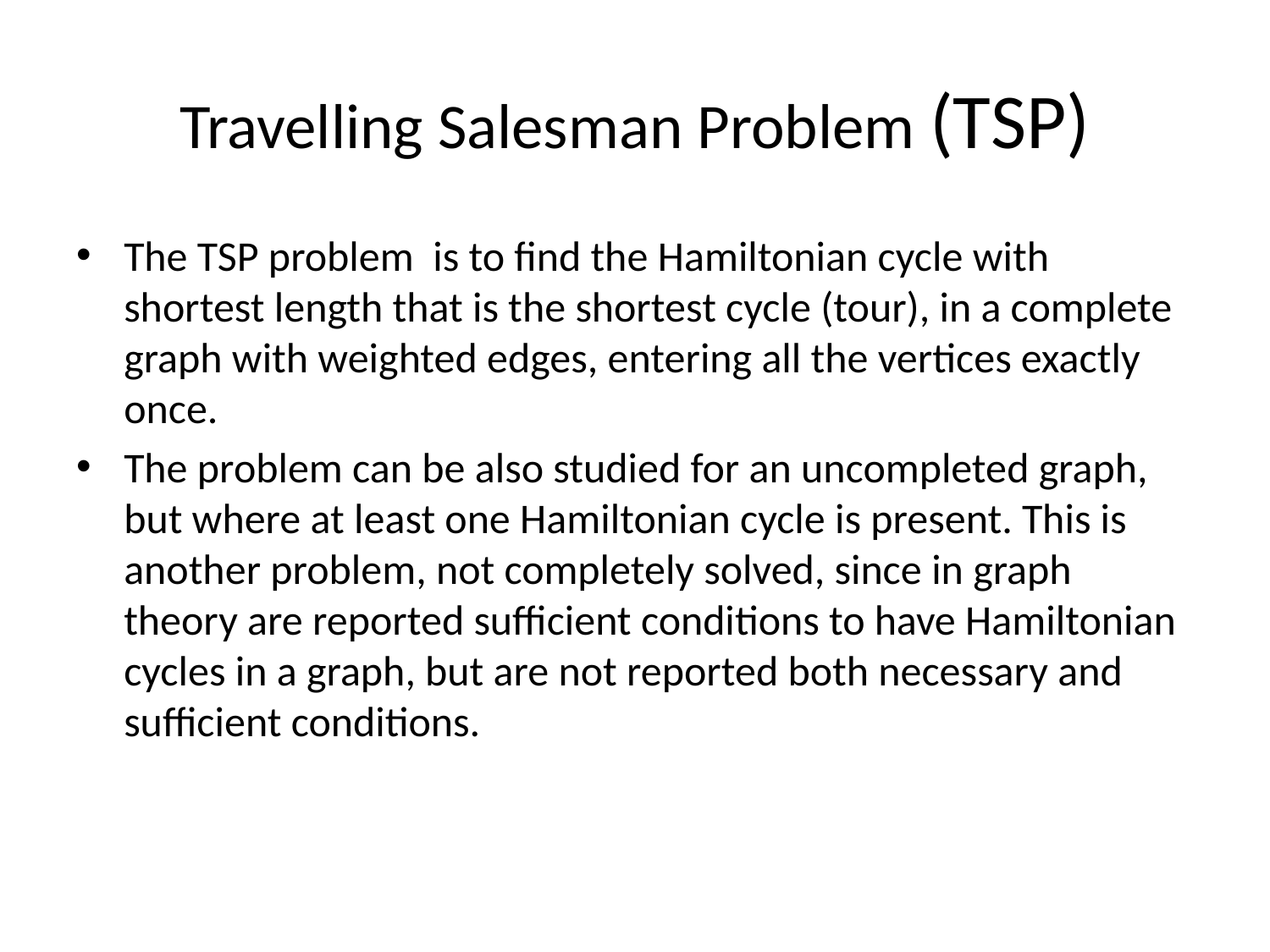

# Travelling Salesman Problem (TSP)
The TSP problem  is to find the Hamiltonian cycle with shortest length that is the shortest cycle (tour), in a complete graph with weighted edges, entering all the vertices exactly once.
The problem can be also studied for an uncompleted graph, but where at least one Hamiltonian cycle is present. This is another problem, not completely solved, since in graph theory are reported sufficient conditions to have Hamiltonian cycles in a graph, but are not reported both necessary and sufficient conditions.